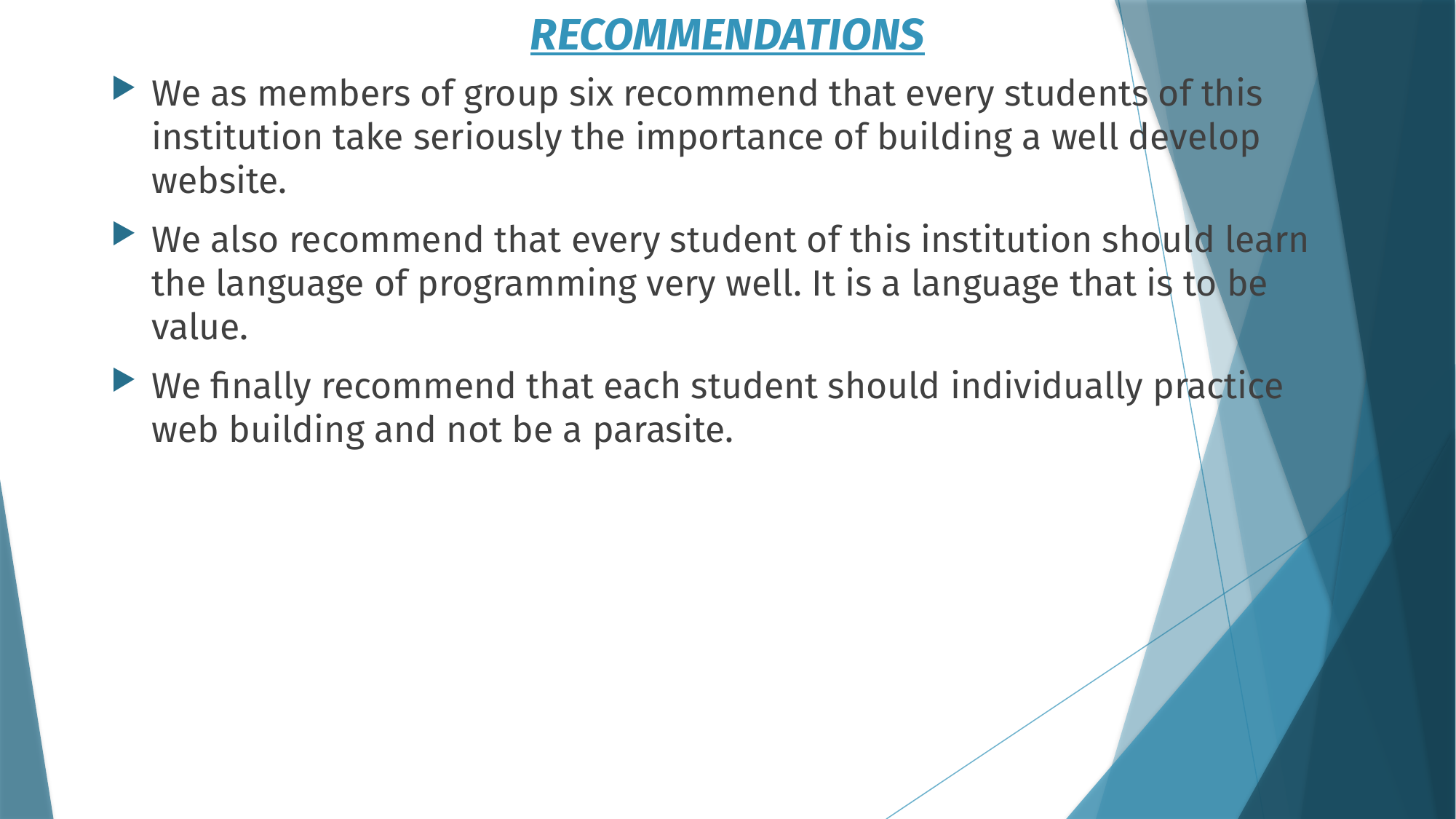

# RECOMMENDATIONS
We as members of group six recommend that every students of this institution take seriously the importance of building a well develop website.
We also recommend that every student of this institution should learn the language of programming very well. It is a language that is to be value.
We finally recommend that each student should individually practice web building and not be a parasite.